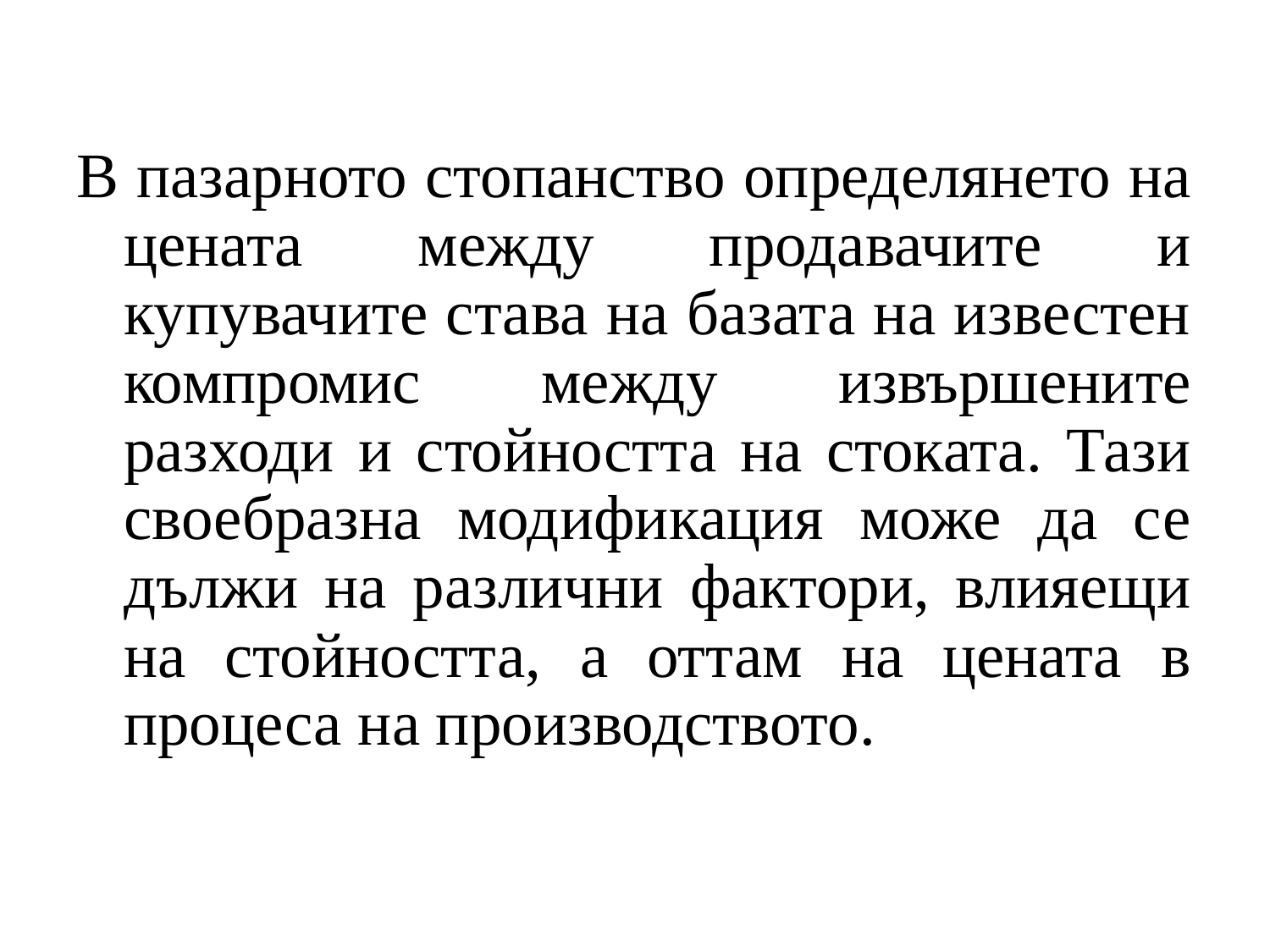

В пазарното стопанство определянето на цената между продавачите и купувачите става на базата на известен компромис между извършените разходи и стойността на стоката. Тази своебразна модификация може да се дължи на различни фактори, влияещи на стойността, а оттам на цената в процеса на производството.